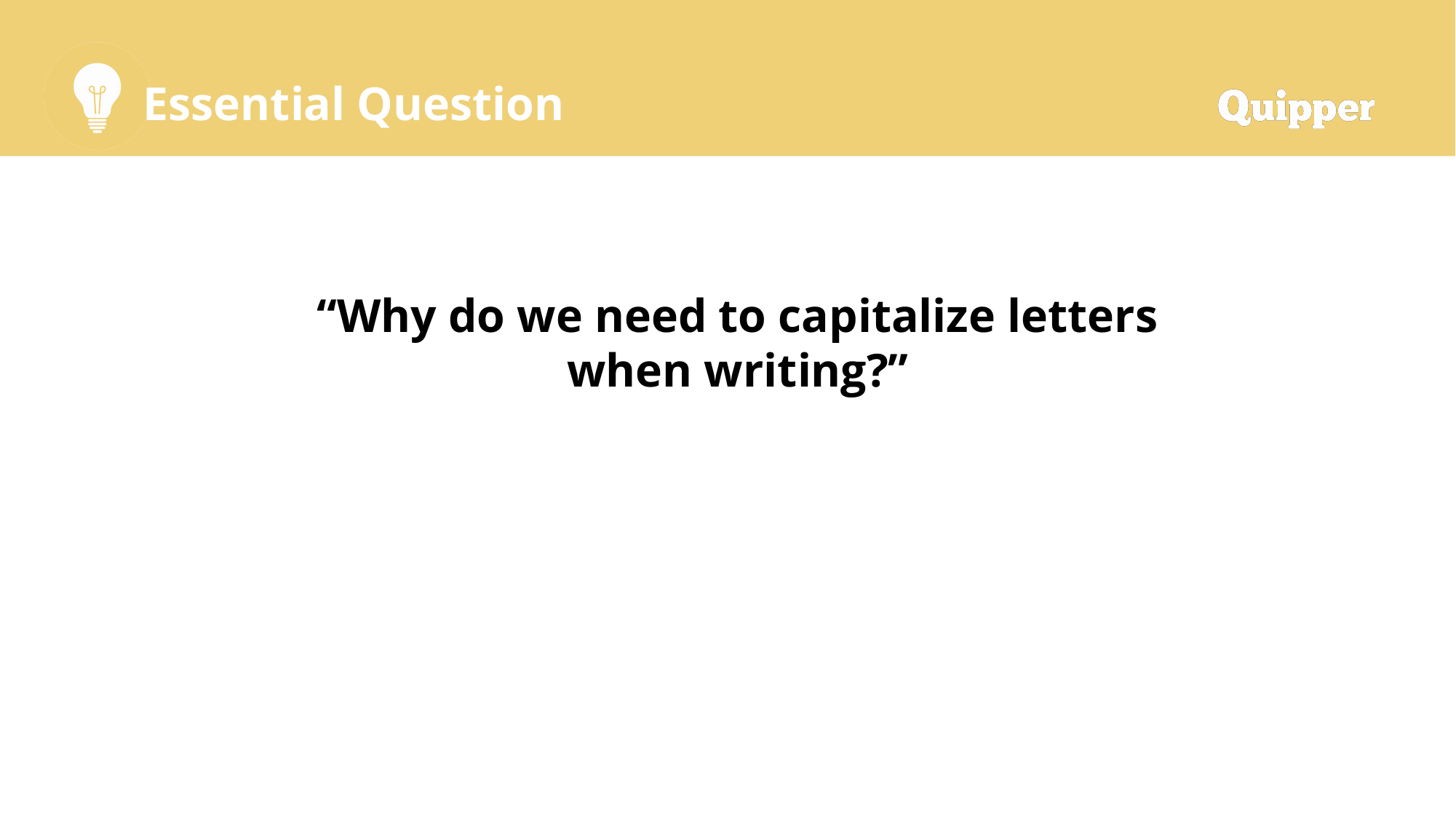

“Why do we need to capitalize letters when writing?”